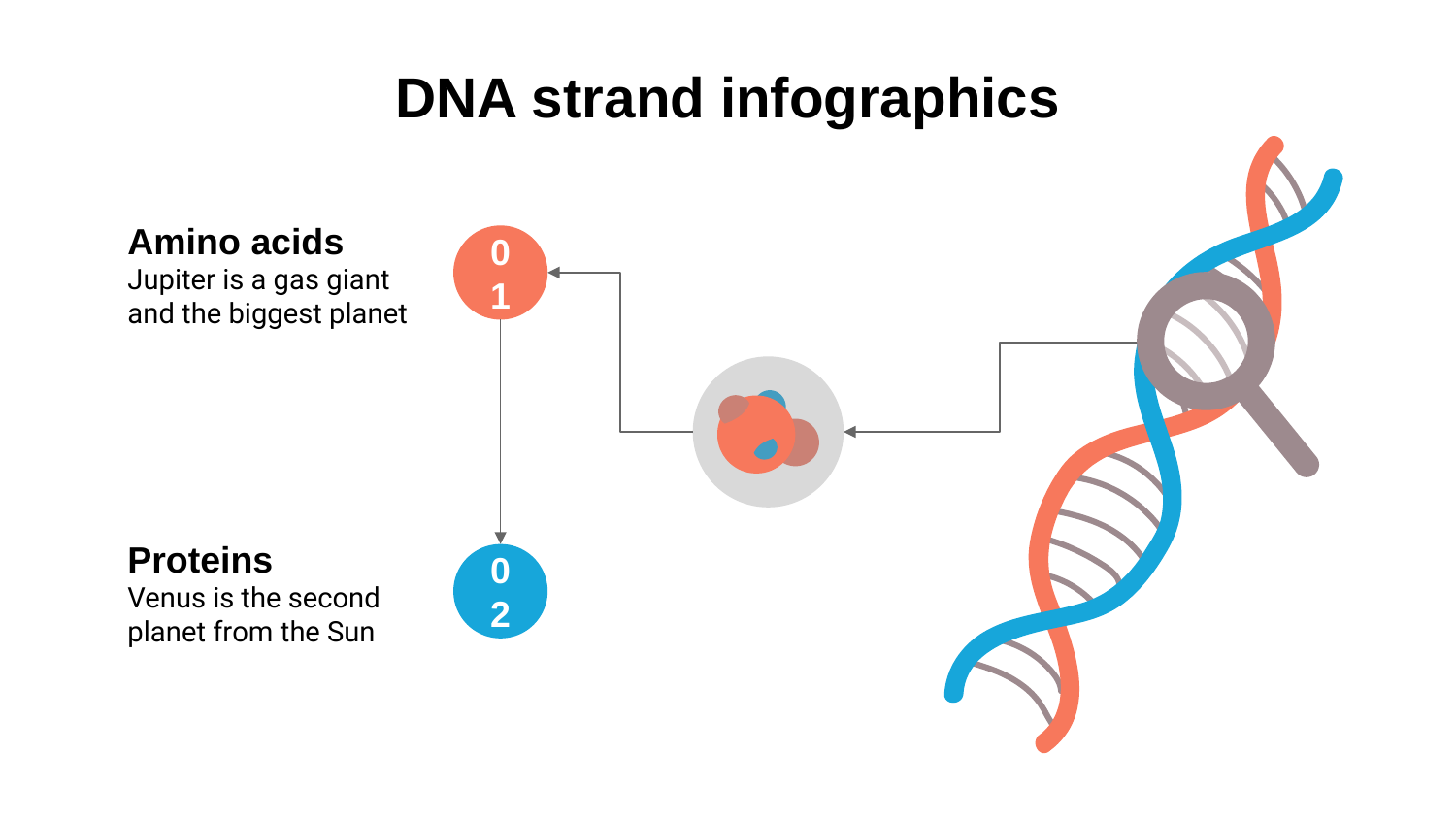

# DNA strand infographics

Amino acids
01
Jupiter is a gas giant and the biggest planet

Proteins
02
Venus is the second planet from the Sun